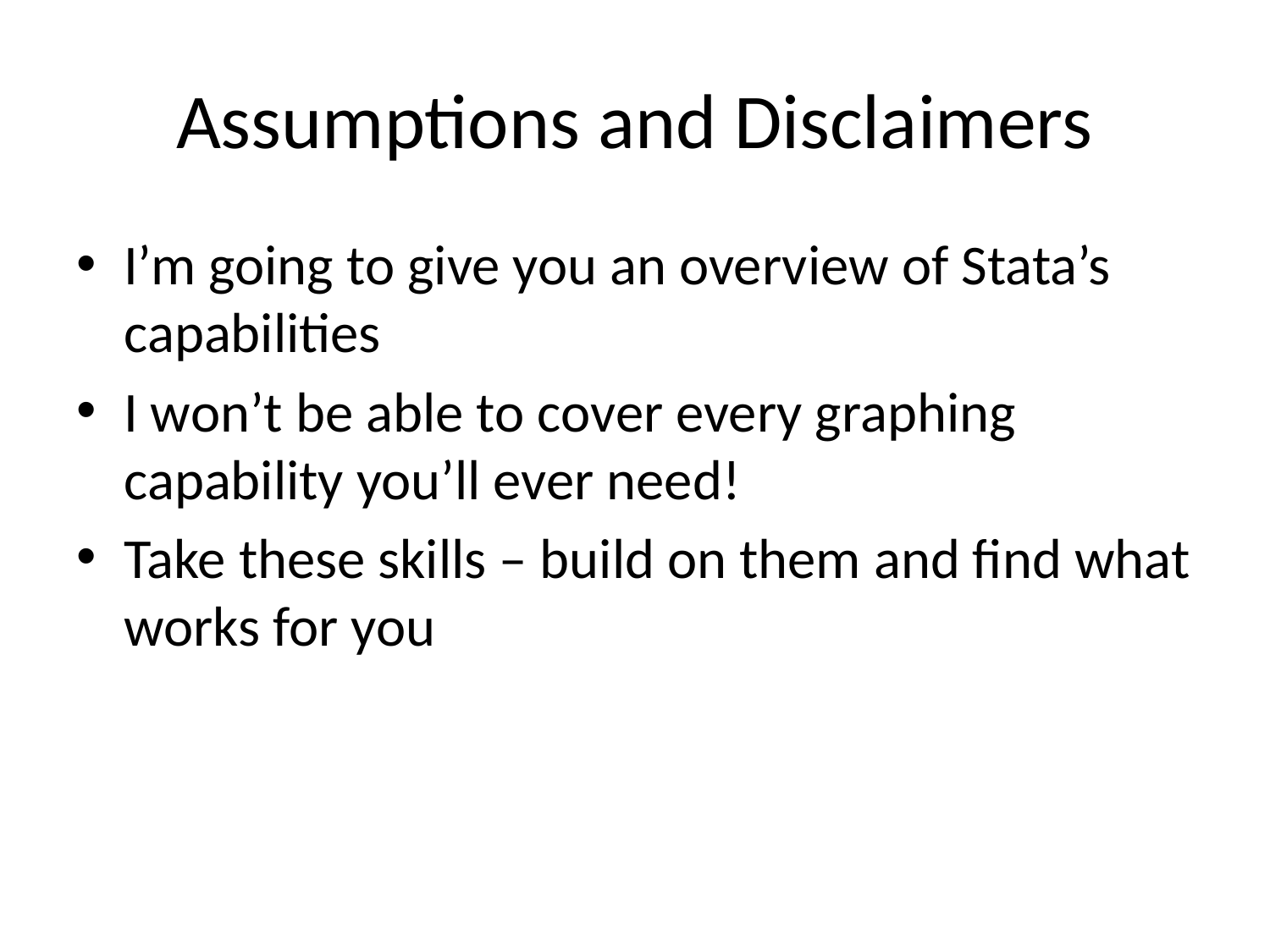

# Assumptions and Disclaimers
I’m going to give you an overview of Stata’s capabilities
I won’t be able to cover every graphing capability you’ll ever need!
Take these skills – build on them and find what works for you